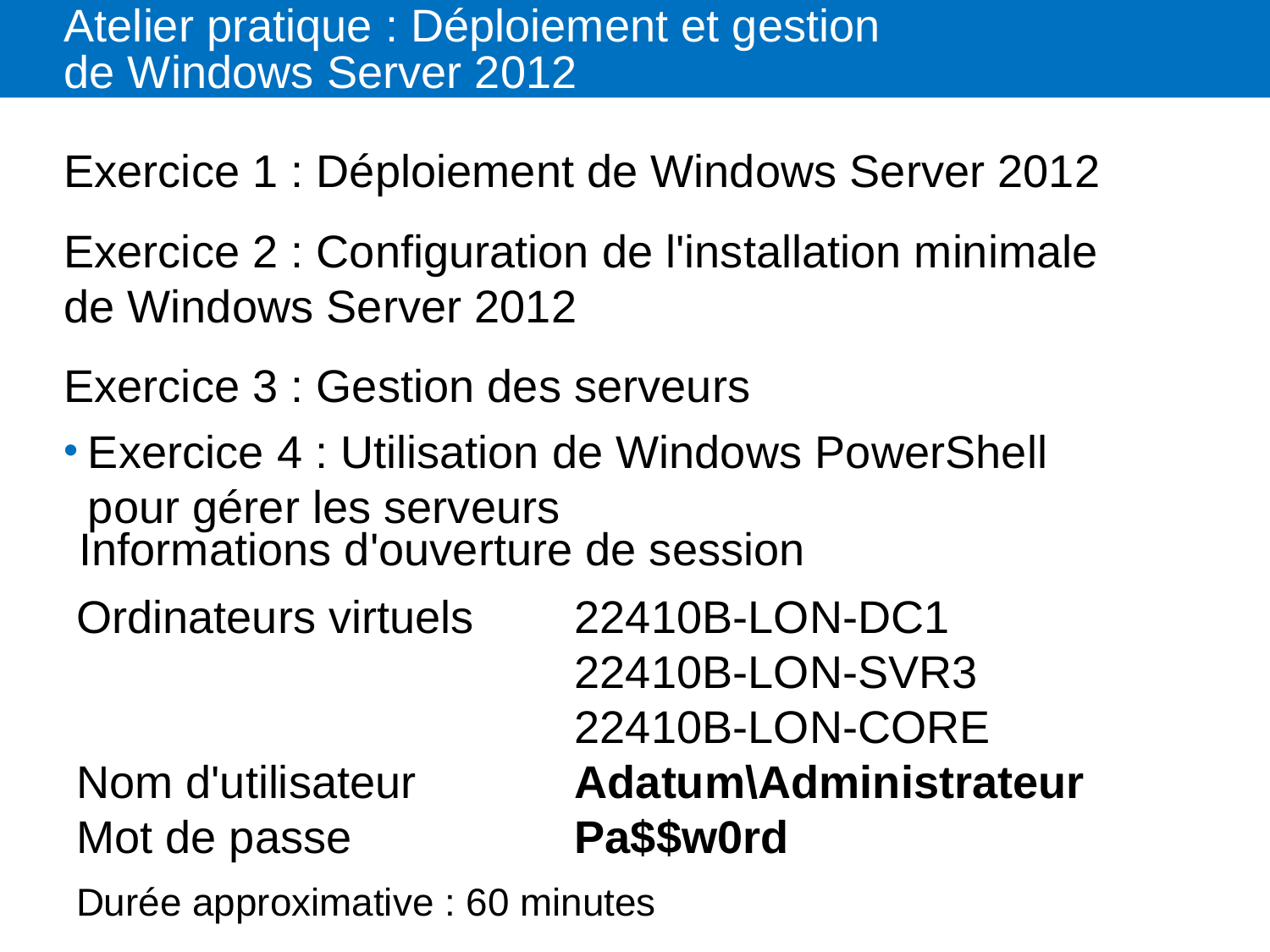

# Atelier pratique : Déploiement et gestion de Windows Server 2012
Exercice 1 : Déploiement de Windows Server 2012
Exercice 2 : Configuration de l'installation minimale de Windows Server 2012
Exercice 3 : Gestion des serveurs
Exercice 4 : Utilisation de Windows PowerShell pour gérer les serveurs
Informations d'ouverture de session
Ordinateurs virtuels	22410B-LON-DC1
	22410B-LON-SVR3
	22410B-LON-CORE
Nom d'utilisateur	Adatum\Administrateur
Mot de passe	Pa$$w0rd
Durée approximative : 60 minutes